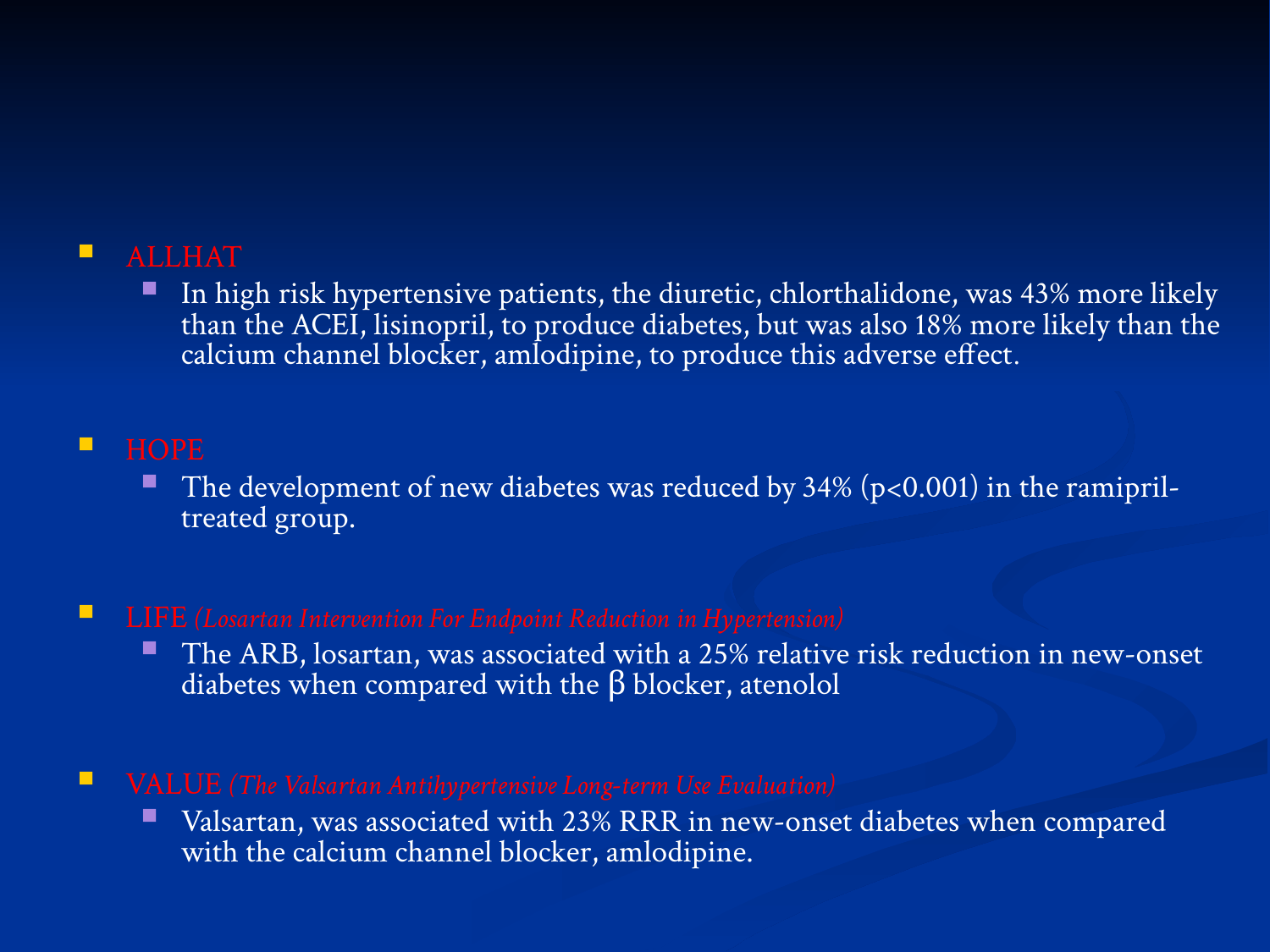

ALLHAT
In high risk hypertensive patients, the diuretic, chlorthalidone, was 43% more likely than the ACEI, lisinopril, to produce diabetes, but was also 18% more likely than the calcium channel blocker, amlodipine, to produce this adverse effect.

HOPE
The development of new diabetes was reduced by 34% (p<0.001) in the ramipril-treated group.

LIFE (Losartan Intervention For Endpoint Reduction in Hypertension)
The ARB, losartan, was associated with a 25% relative risk reduction in new-onset diabetes when compared with the β blocker, atenolol

VALUE (The Valsartan Antihypertensive Long-term Use Evaluation)
Valsartan, was associated with 23% RRR in new-onset diabetes when compared with the calcium channel blocker, amlodipine.